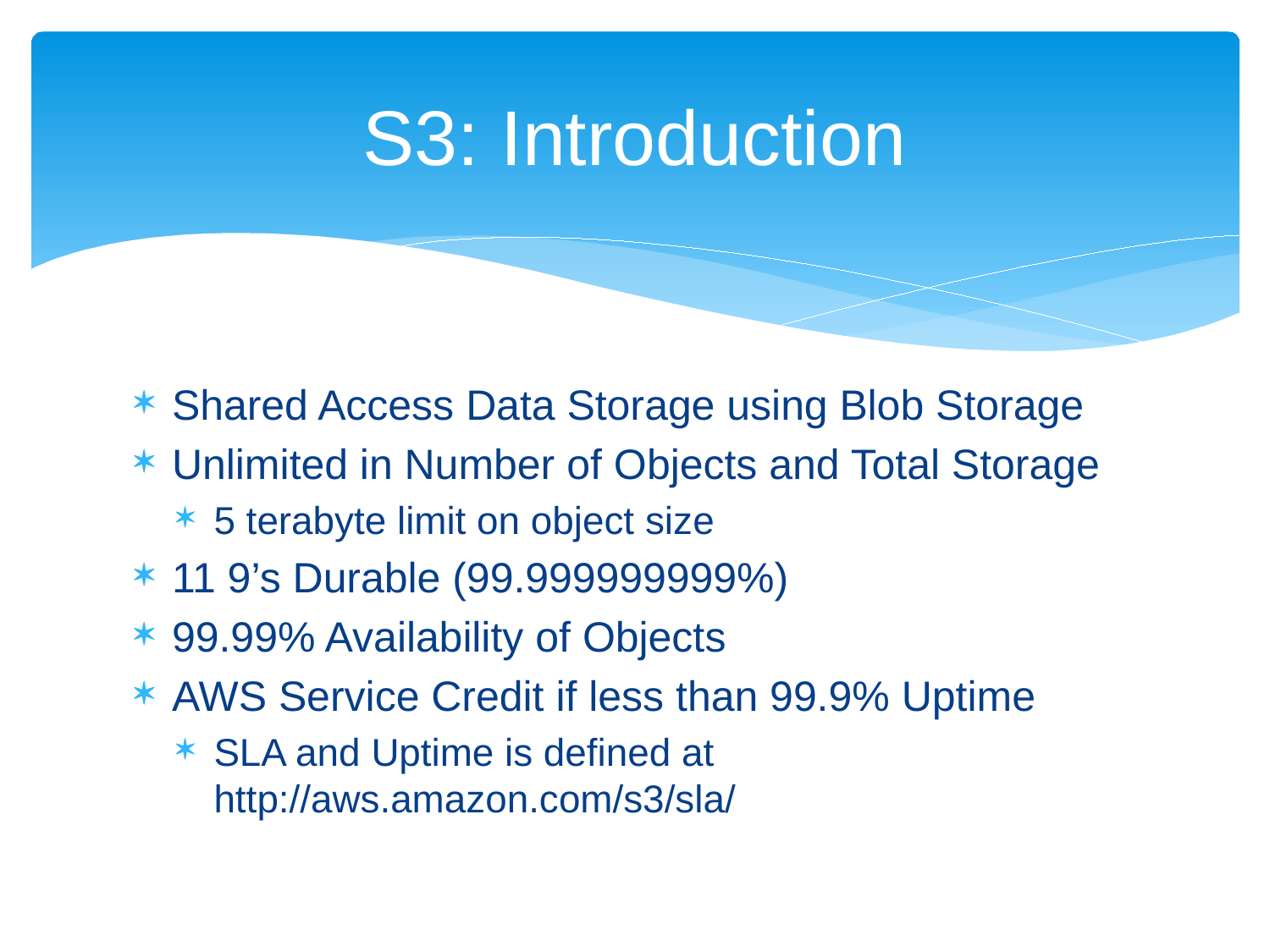

# S3: Introduction
Shared Access Data Storage using Blob Storage
Unlimited in Number of Objects and Total Storage
5 terabyte limit on object size
11 9’s Durable (99.999999999%)
99.99% Availability of Objects
AWS Service Credit if less than 99.9% Uptime
SLA and Uptime is defined at http://aws.amazon.com/s3/sla/